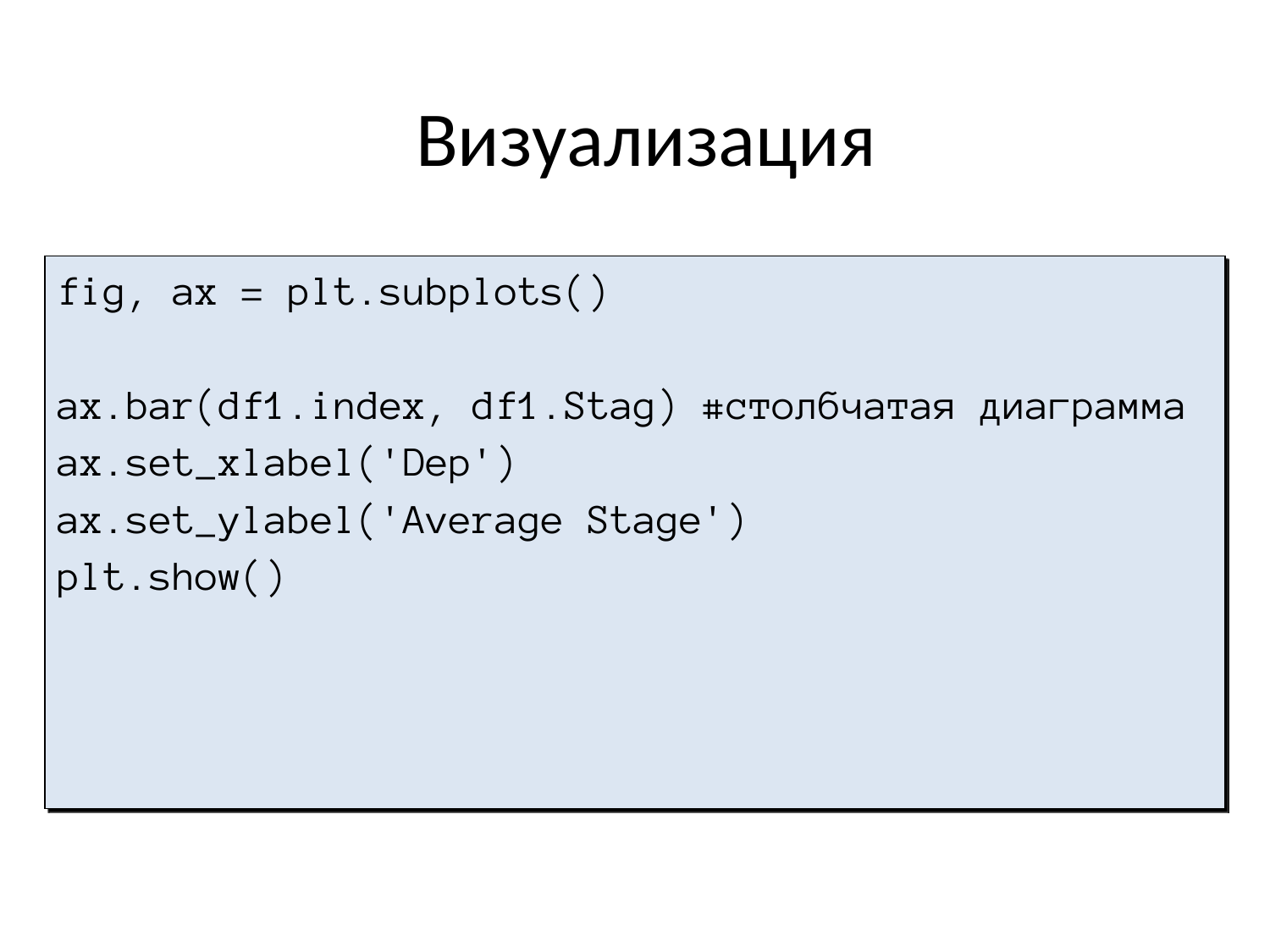

# Визуализация
fig, ax = plt.subplots()

ax.bar(df1.index, df1.Stag) #столбчатая диаграмма
ax.set_xlabel('Dep')
ax.set_ylabel('Average Stage')
plt.show()